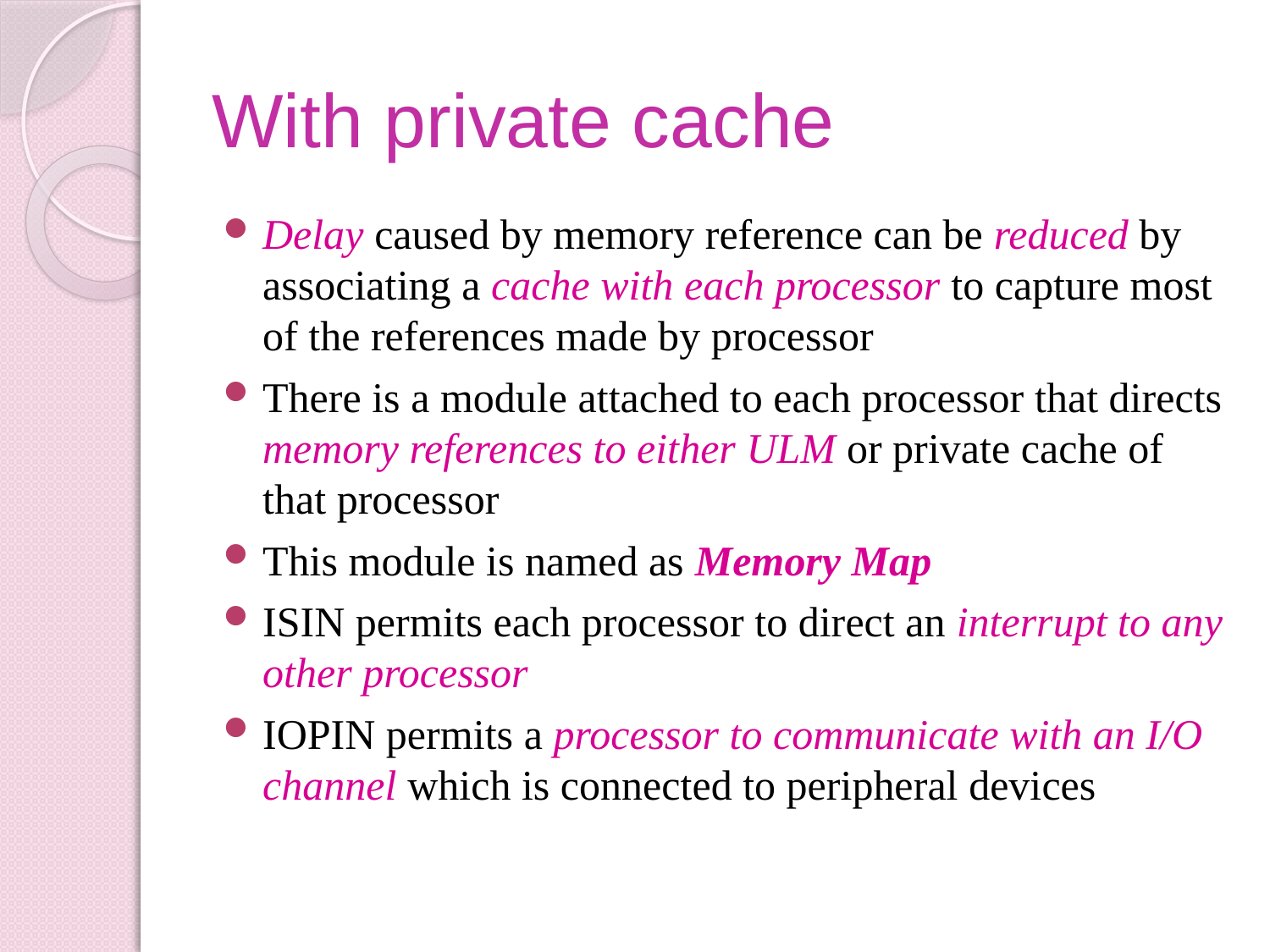

# With private cache
Delay caused by memory reference can be reduced by associating a cache with each processor to capture most of the references made by processor
There is a module attached to each processor that directs memory references to either ULM or private cache of that processor
This module is named as Memory Map
ISIN permits each processor to direct an interrupt to any other processor
IOPIN permits a processor to communicate with an I/O channel which is connected to peripheral devices